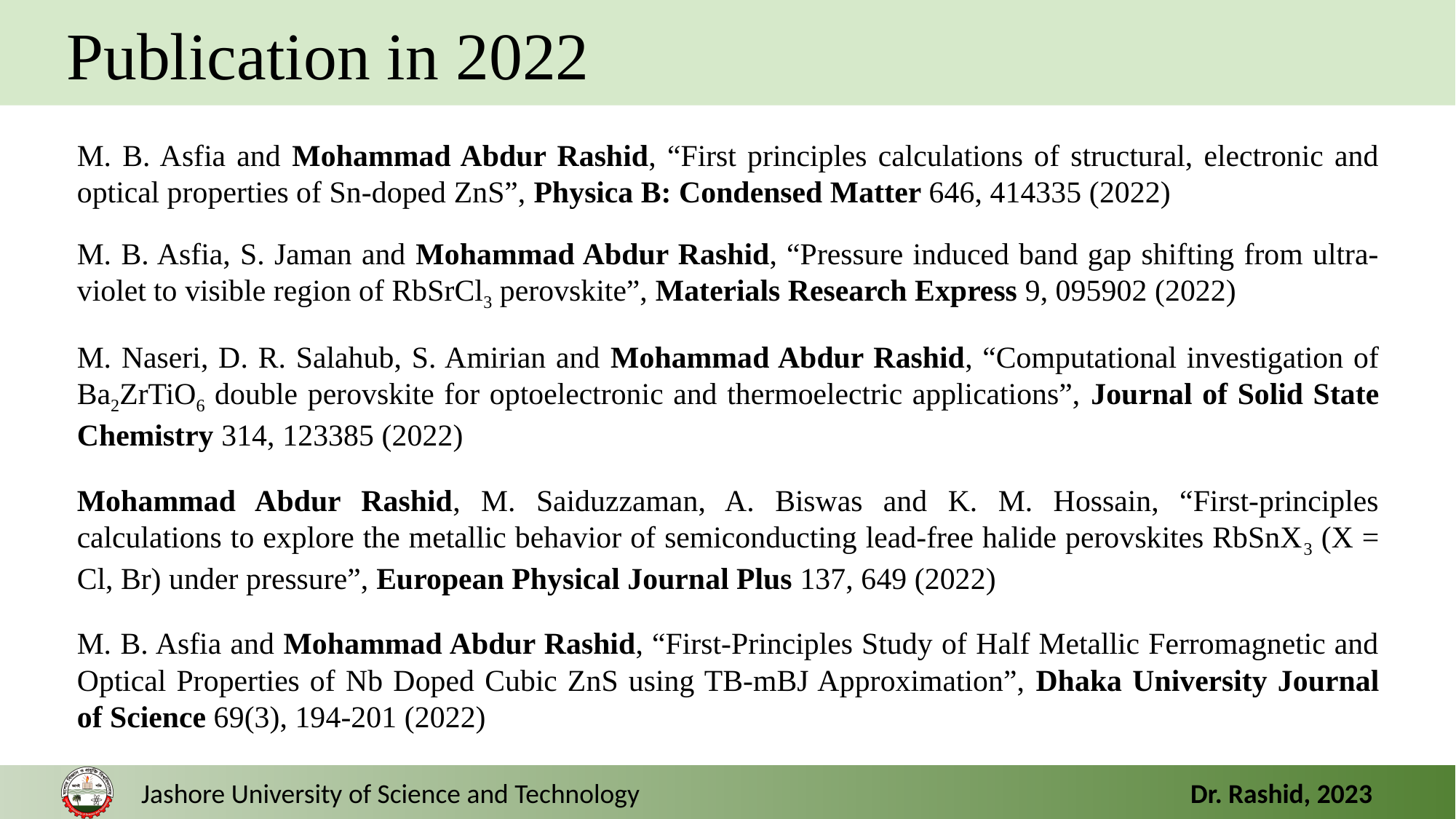

Publication in 2022
M. B. Asfia and Mohammad Abdur Rashid, “First principles calculations of structural, electronic and optical properties of Sn-doped ZnS”, Physica B: Condensed Matter 646, 414335 (2022)

M. B. Asfia, S. Jaman and Mohammad Abdur Rashid, “Pressure induced band gap shifting from ultra-violet to visible region of RbSrCl3 perovskite”, Materials Research Express 9, 095902 (2022)

M. Naseri, D. R. Salahub, S. Amirian and Mohammad Abdur Rashid, “Computational investigation of Ba2ZrTiO6 double perovskite for optoelectronic and thermoelectric applications”, Journal of Solid State Chemistry 314, 123385 (2022)

Mohammad Abdur Rashid, M. Saiduzzaman, A. Biswas and K. M. Hossain, “First-principles calculations to explore the metallic behavior of semiconducting lead-free halide perovskites RbSnX3 (X = Cl, Br) under pressure”, European Physical Journal Plus 137, 649 (2022)

M. B. Asfia and Mohammad Abdur Rashid, “First-Principles Study of Half Metallic Ferromagnetic and Optical Properties of Nb Doped Cubic ZnS using TB-mBJ Approximation”, Dhaka University Journal of Science 69(3), 194-201 (2022)